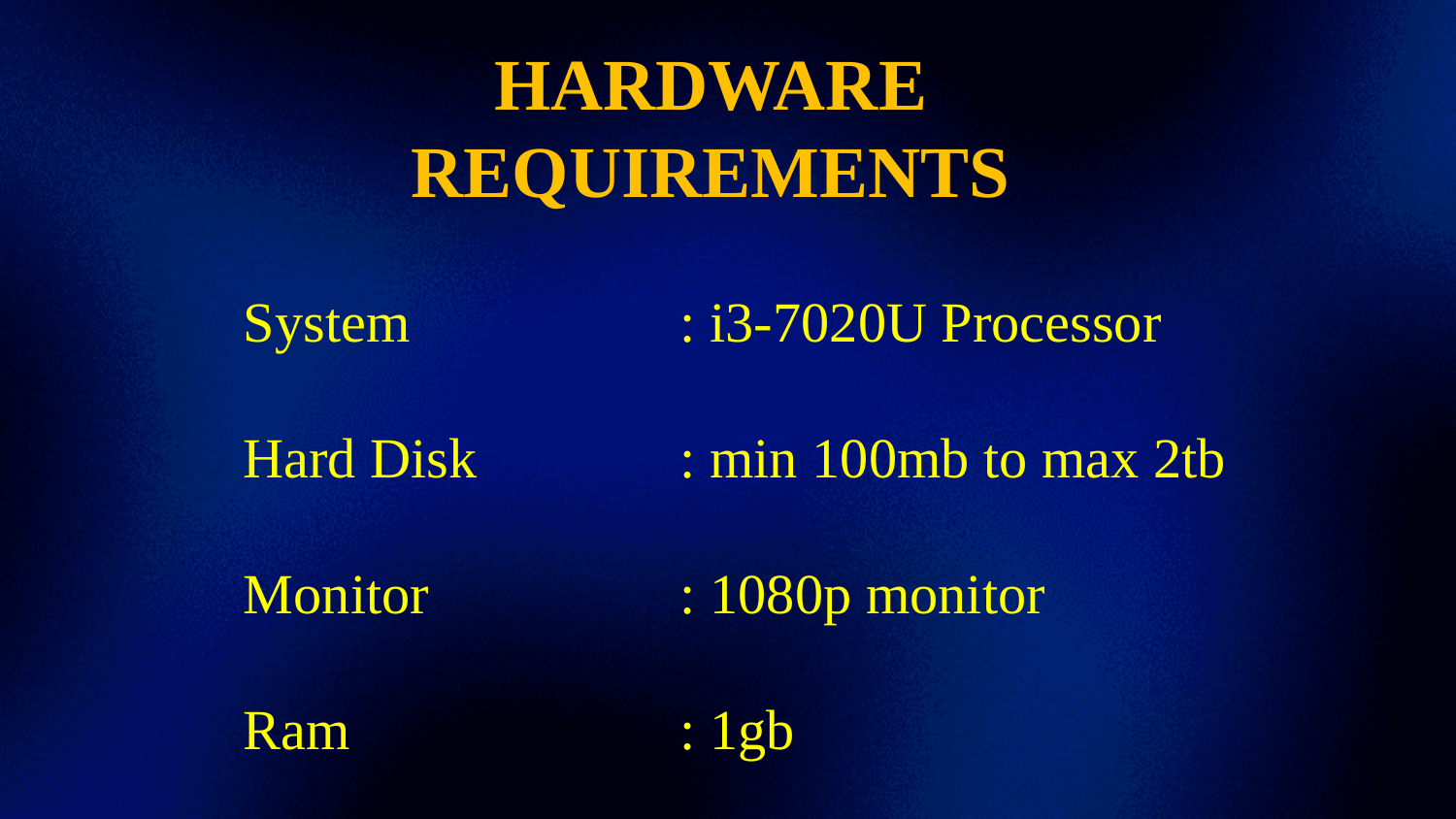

HARDWARE  REQUIREMENTS

System		: i3‑7020U Processor

Hard Disk       	: min 100mb to max 2tb

Monitor		: 1080p monitor

Ram			: 1gb